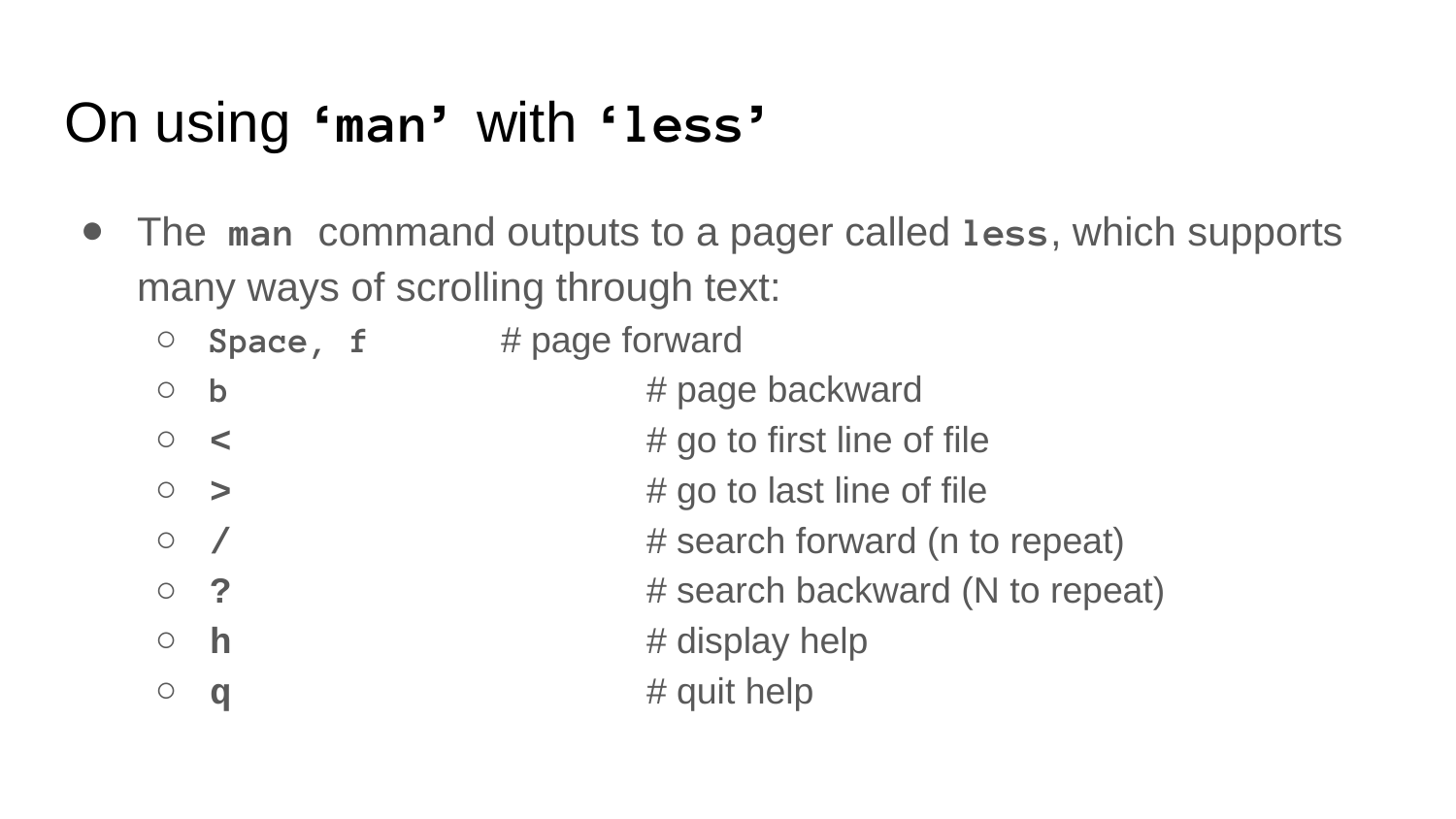

# On using ‘man’ with ‘less’

The  man  command outputs to a pager called less, which supports many ways of scrolling through text:
Space, f	# page forward
b			# page backward
<			# go to first line of file
>			# go to last line of file
/			# search forward (n to repeat)
?			# search backward (N to repeat)
h			# display help
q			# quit help